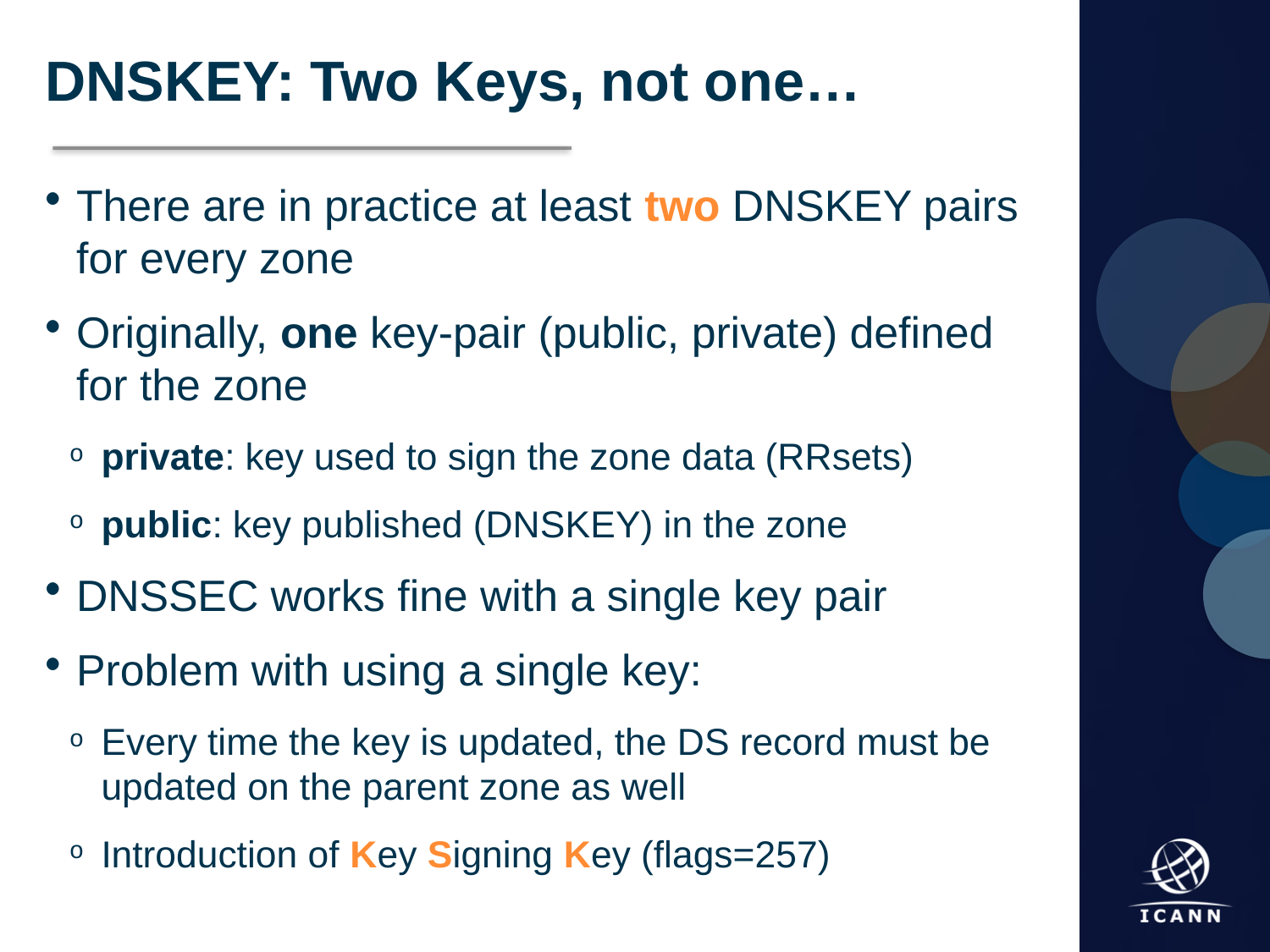

DNSKEY: Two Keys, not one…
There are in practice at least two DNSKEY pairs for every zone
Originally, one key-pair (public, private) defined for the zone
private: key used to sign the zone data (RRsets)
public: key published (DNSKEY) in the zone
DNSSEC works fine with a single key pair
Problem with using a single key:
Every time the key is updated, the DS record must be updated on the parent zone as well
Introduction of Key Signing Key (flags=257)
26